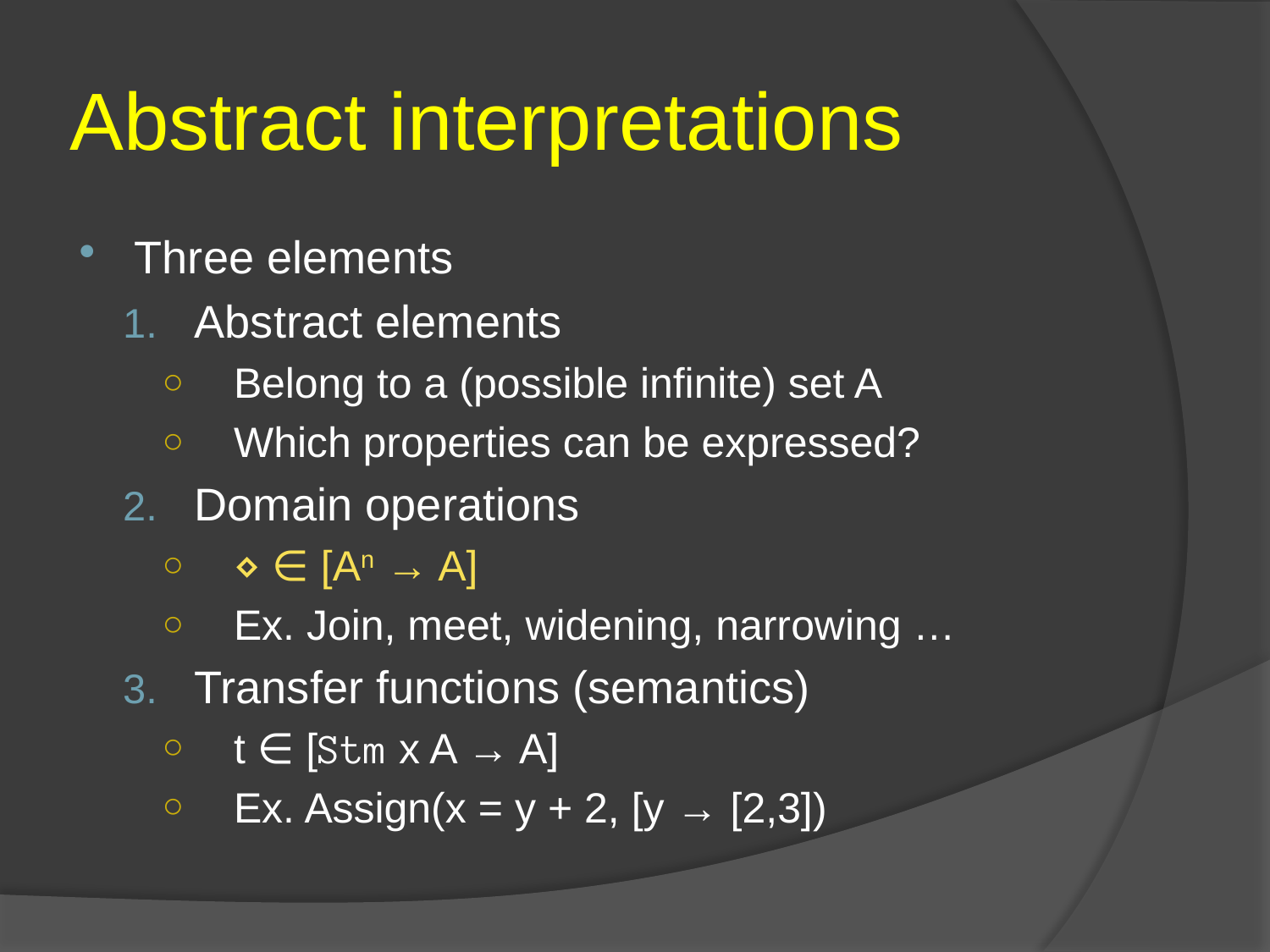

# Abstract interpretations
Three elements
Abstract elements
Belong to a (possible infinite) set A
Which properties can be expressed?
Domain operations
⋄ ∈ [An → A]
Ex. Join, meet, widening, narrowing …
Transfer functions (semantics)
t ∈ [Stm x A → A]
Ex. Assign(x = y + 2, [y → [2,3])